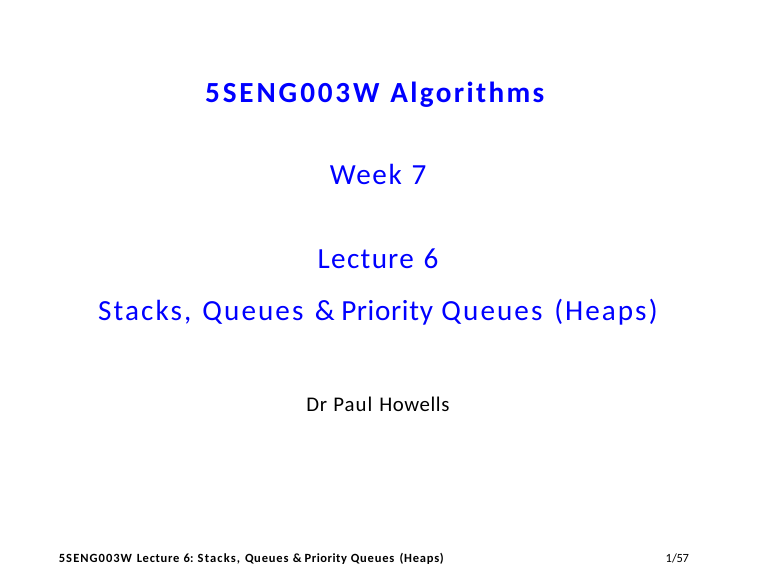

# 5SENG003W Algorithms
Week 7

Lecture 6
Stacks, Queues & Priority Queues (Heaps)

Dr Paul Howells
1/57
5SENG003W Lecture 6: Stacks, Queues & Priority Queues (Heaps)